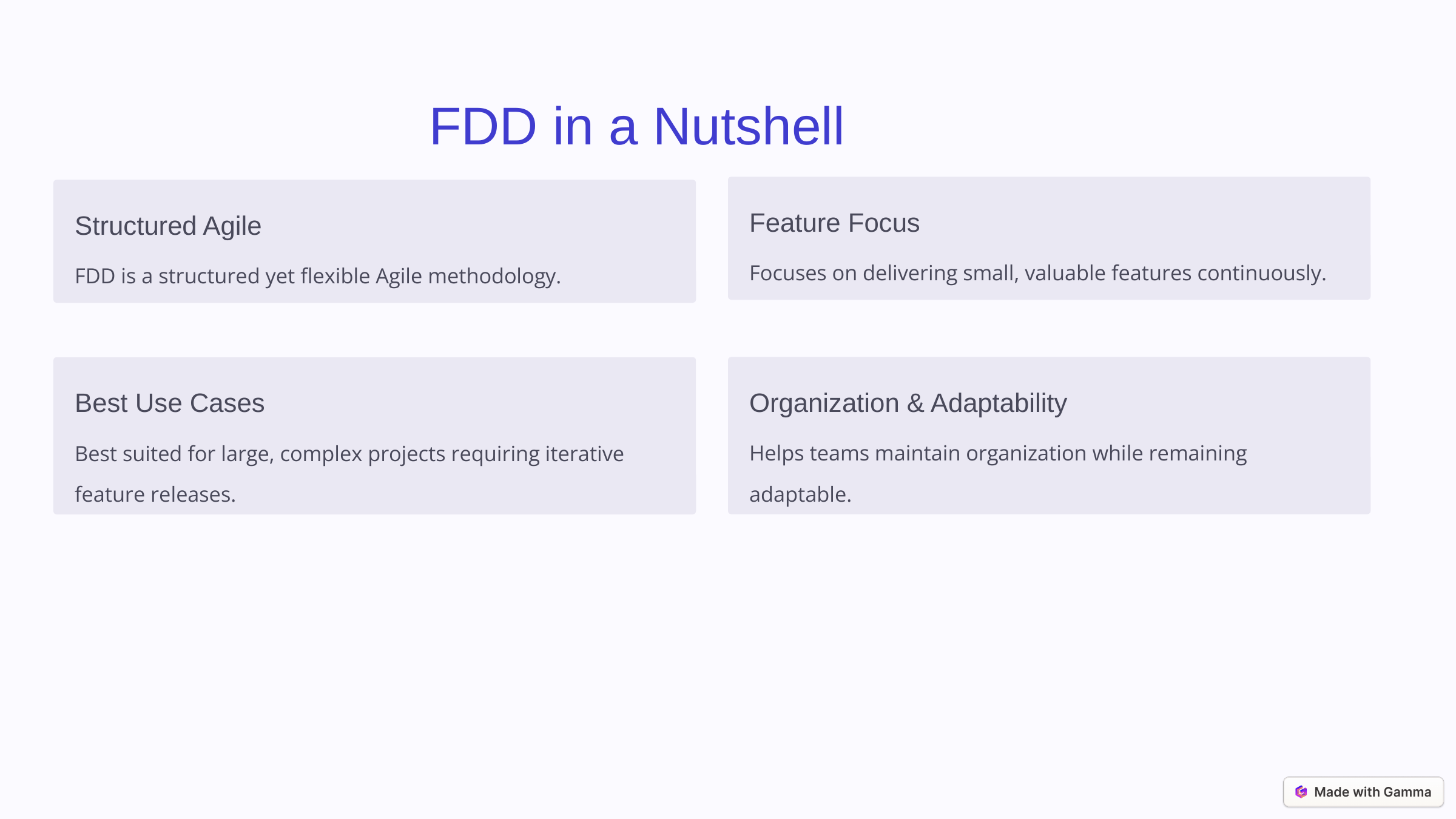

FDD in a Nutshell

Feature Focus
Structured Agile
Focuses on delivering small, valuable features continuously.
FDD is a structured yet flexible Agile methodology.

Organization & Adaptability
Best Use Cases
Helps teams maintain organization while remaining adaptable.
Best suited for large, complex projects requiring iterative feature releases.